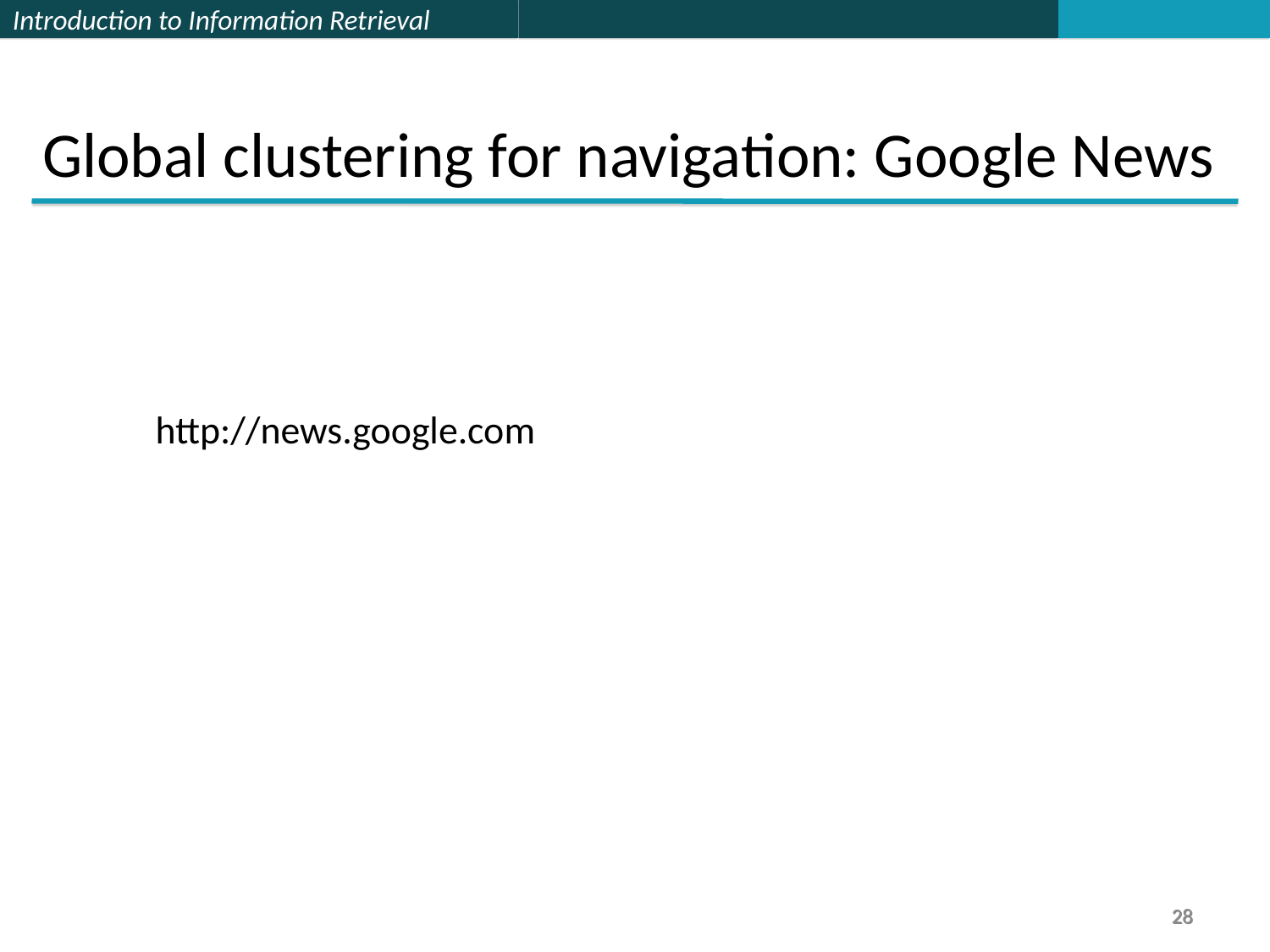

Global clustering for navigation: Google News

http://news.google.com
28
28